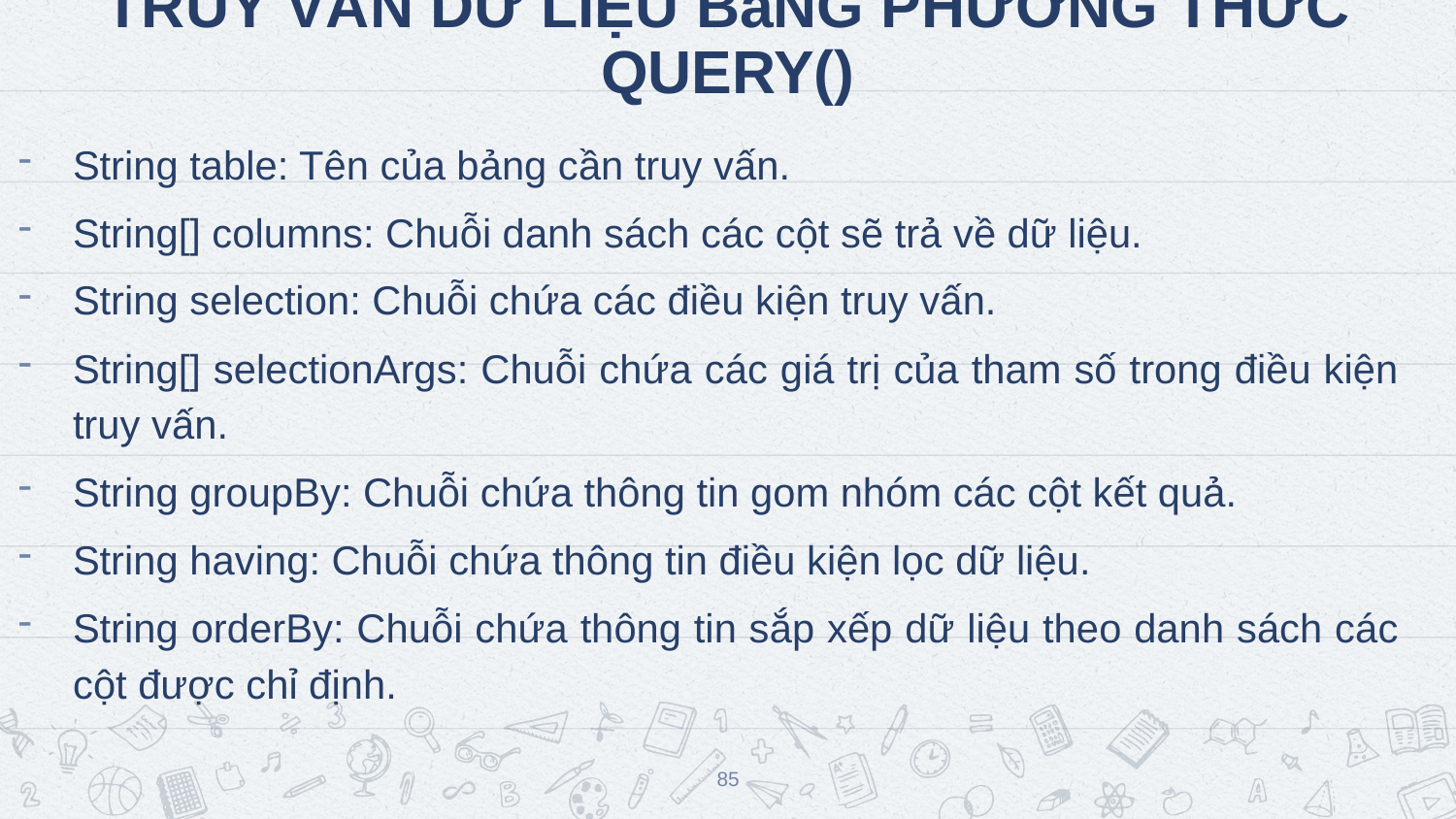

# TRUY VẤN DỮ LIỆU BằNG PHƯƠNG THỨC QUERY()
String table: Tên của bảng cần truy vấn.
String[] columns: Chuỗi danh sách các cột sẽ trả về dữ liệu.
String selection: Chuỗi chứa các điều kiện truy vấn.
String[] selectionArgs: Chuỗi chứa các giá trị của tham số trong điều kiện truy vấn.
String groupBy: Chuỗi chứa thông tin gom nhóm các cột kết quả.
String having: Chuỗi chứa thông tin điều kiện lọc dữ liệu.
String orderBy: Chuỗi chứa thông tin sắp xếp dữ liệu theo danh sách các cột được chỉ định.
85